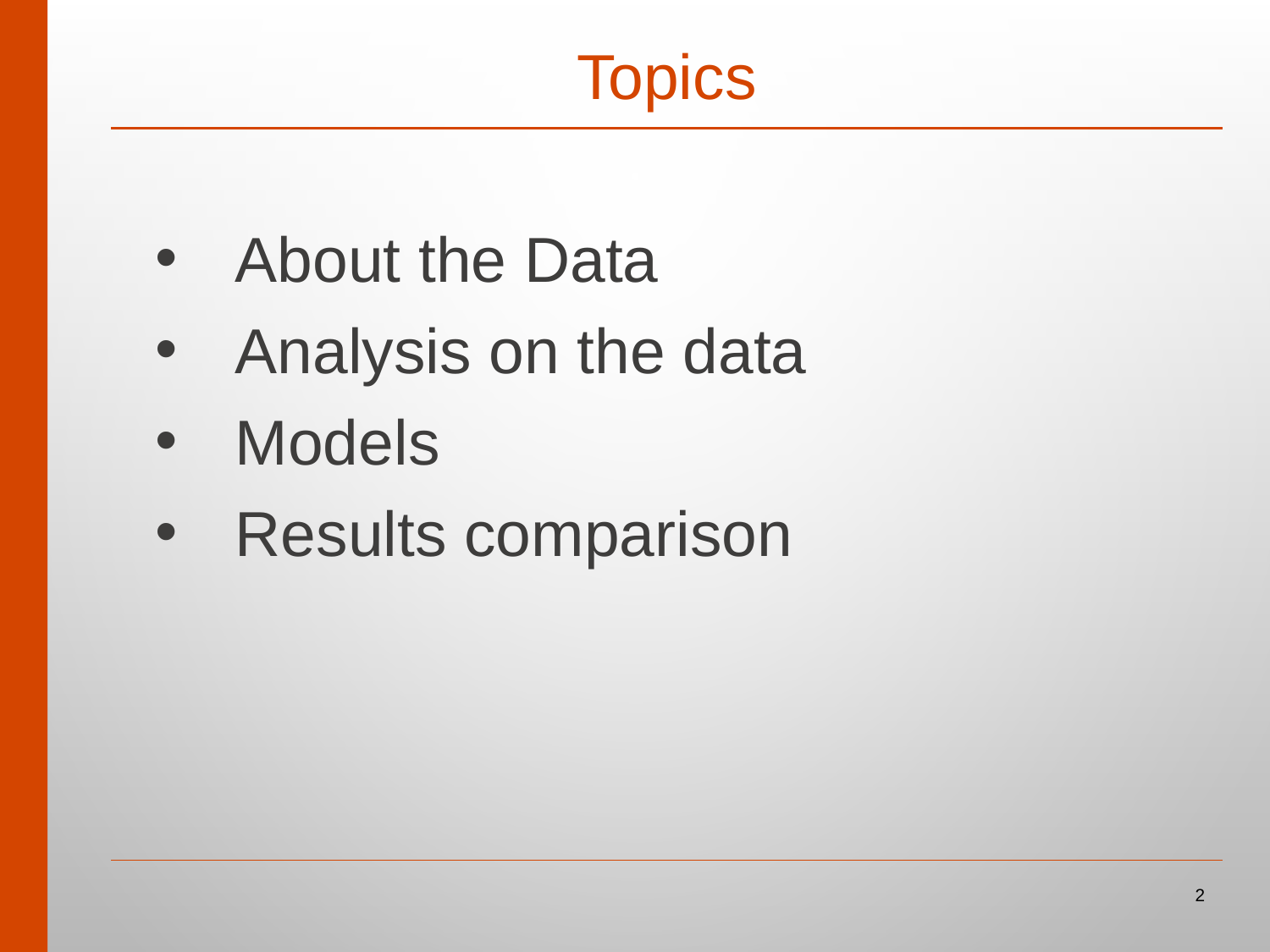

# Topics
About the Data
Analysis on the data
Models
Results comparison

2